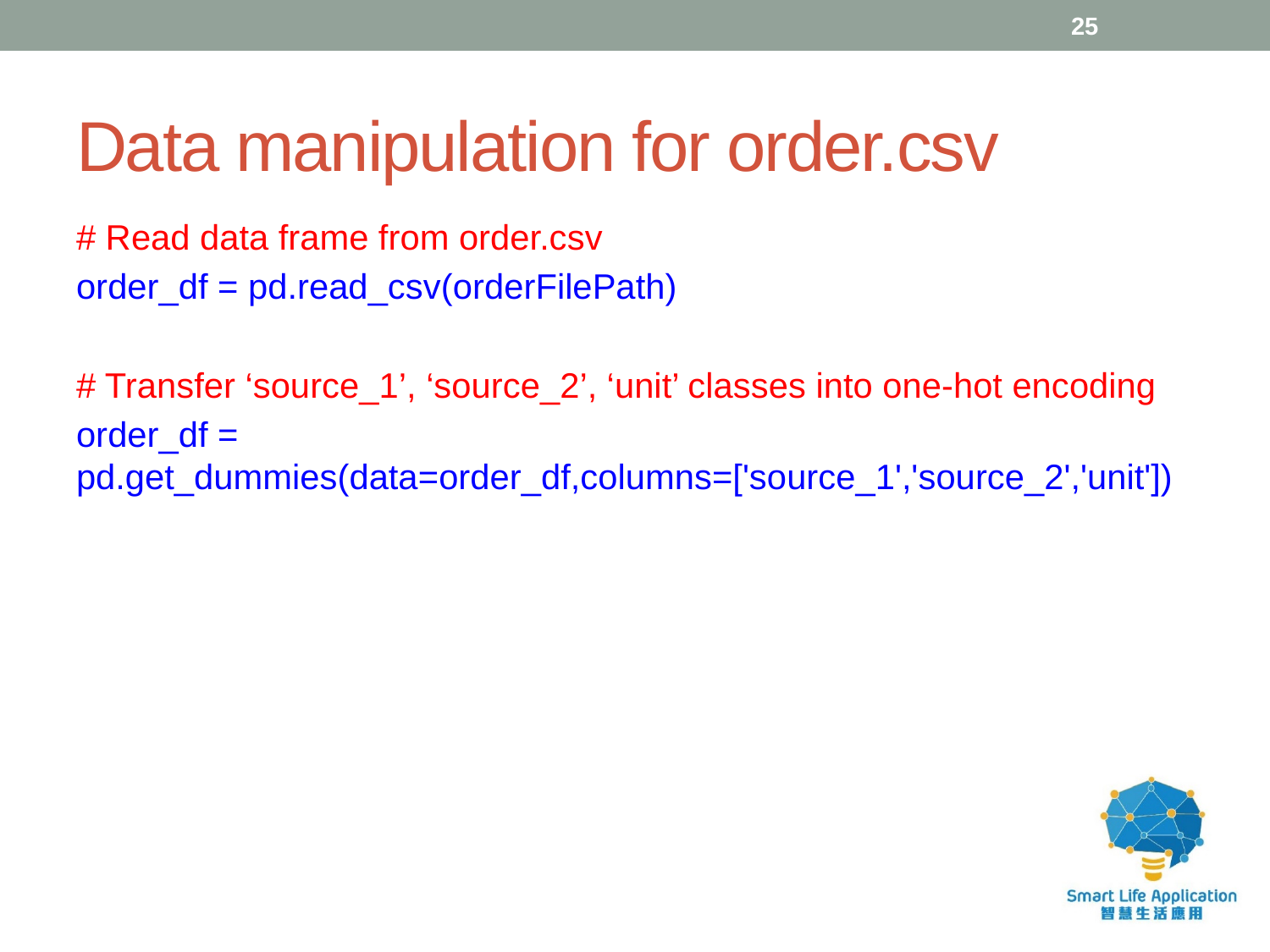

25
# Data manipulation for order.csv
# Read data frame from order.csv
order_df = pd.read_csv(orderFilePath)

# Transfer ‘source_1’, ‘source_2’, ‘unit’ classes into one-hot encoding
order_df = pd.get_dummies(data=order_df,columns=['source_1','source_2','unit'])